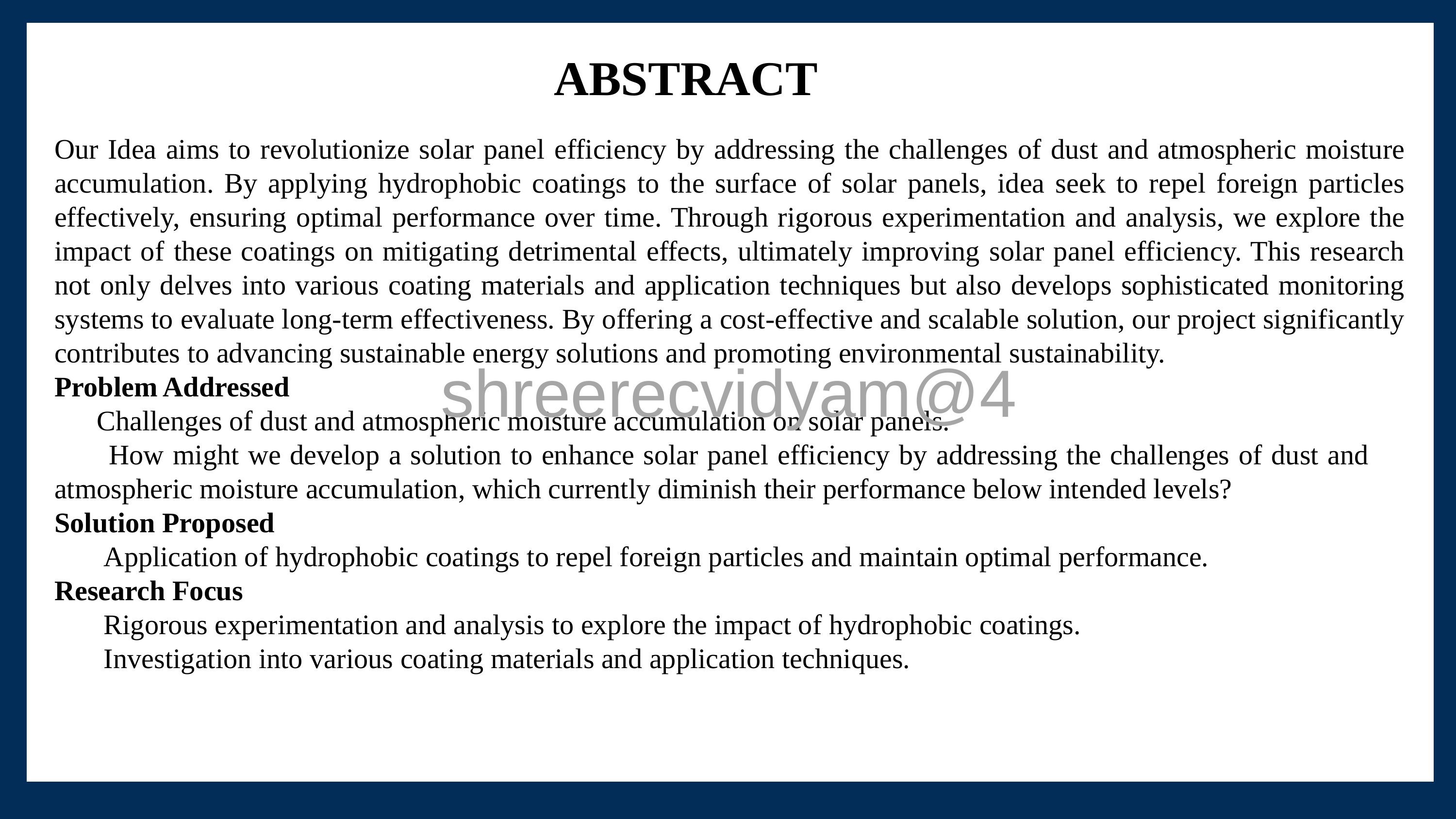

ABSTRACT

Our Idea aims to revolutionize solar panel efficiency by addressing the challenges of dust and atmospheric moisture accumulation. By applying hydrophobic coatings to the surface of solar panels, idea seek to repel foreign particles effectively, ensuring optimal performance over time. Through rigorous experimentation and analysis, we explore the impact of these coatings on mitigating detrimental effects, ultimately improving solar panel efficiency. This research not only delves into various coating materials and application techniques but also develops sophisticated monitoring systems to evaluate long-term effectiveness. By offering a cost-effective and scalable solution, our project significantly contributes to advancing sustainable energy solutions and promoting environmental sustainability.
Problem Addressed
      Challenges of dust and atmospheric moisture accumulation on solar panels.
      How might we develop a solution to enhance solar panel efficiency by addressing the challenges of dust and     atmospheric moisture accumulation, which currently diminish their performance below intended levels?
Solution Proposed
       Application of hydrophobic coatings to repel foreign particles and maintain optimal performance.
Research Focus
       Rigorous experimentation and analysis to explore the impact of hydrophobic coatings.
       Investigation into various coating materials and application techniques.

shreerecvidyam@4